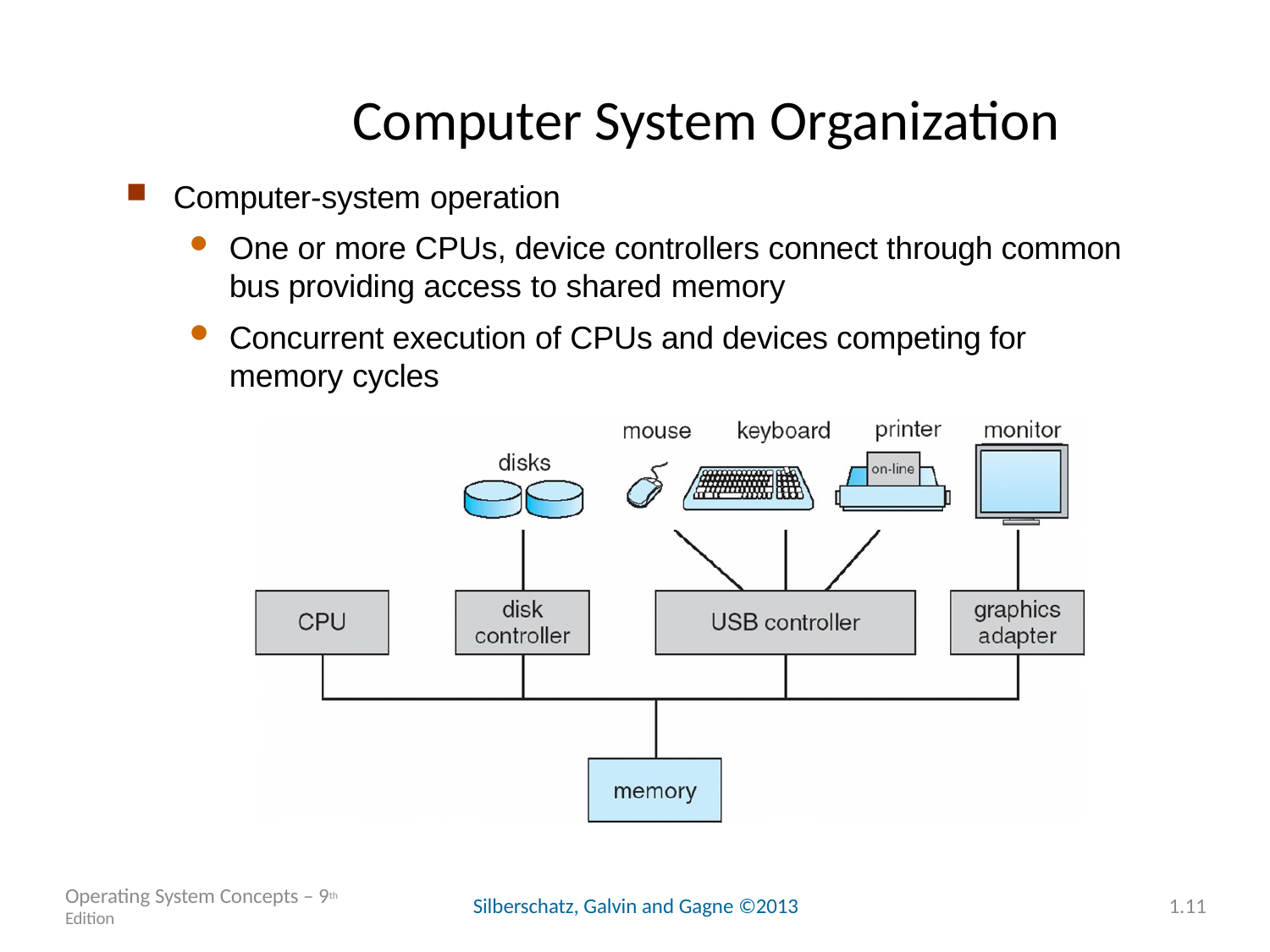

# Computer System Organization
Computer-system operation
One or more CPUs, device controllers connect through common  bus providing access to shared memory
Concurrent execution of CPUs and devices competing for  memory cycles

Operating System Concepts – 9th Edition
Silberschatz, Galvin and Gagne ©2013
1.11